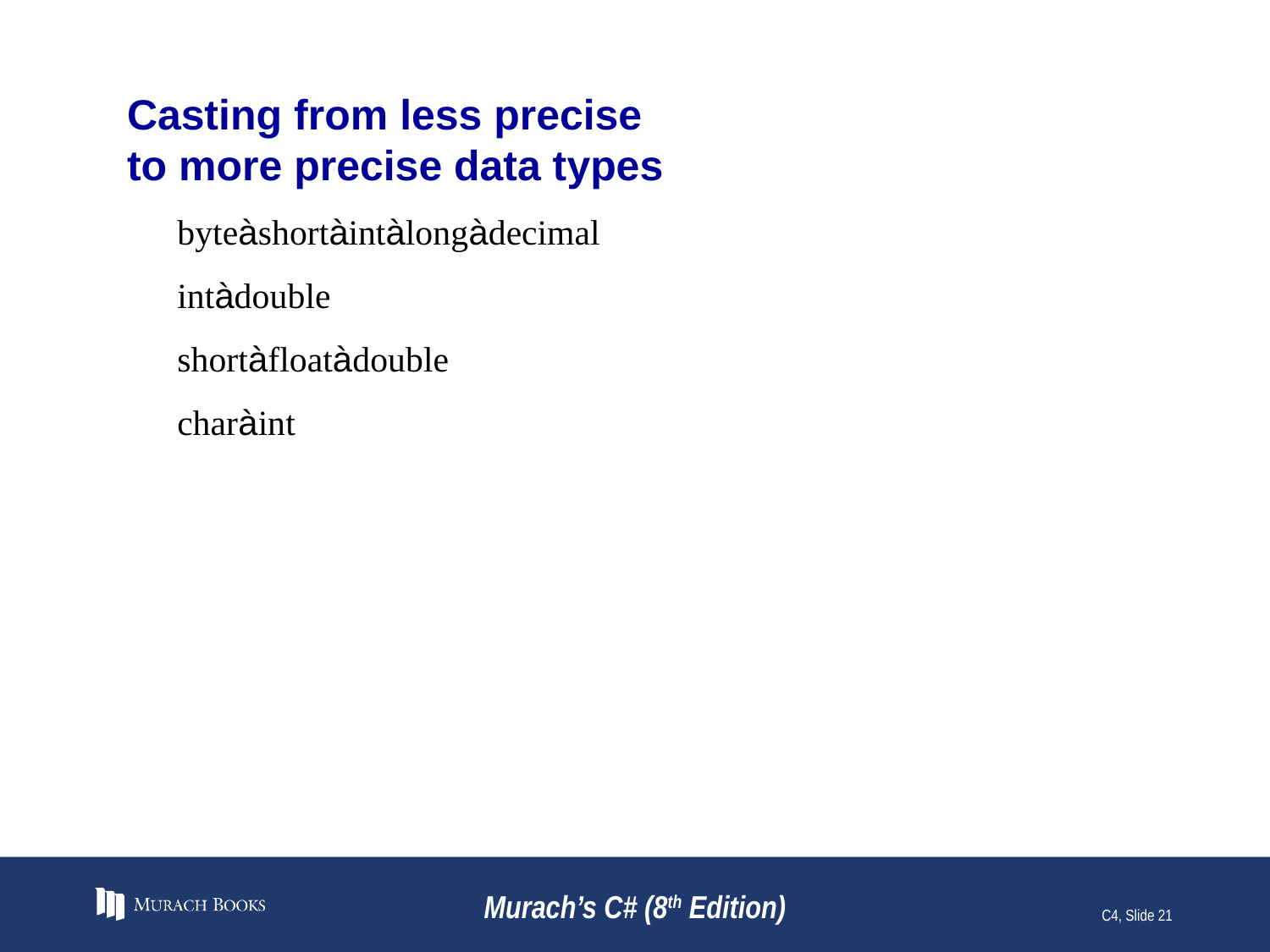

# Casting from less precise to more precise data types
byteàshortàintàlongàdecimal
intàdouble
shortàfloatàdouble
charàint

Murach’s C# (8th Edition)

C4, Slide 21